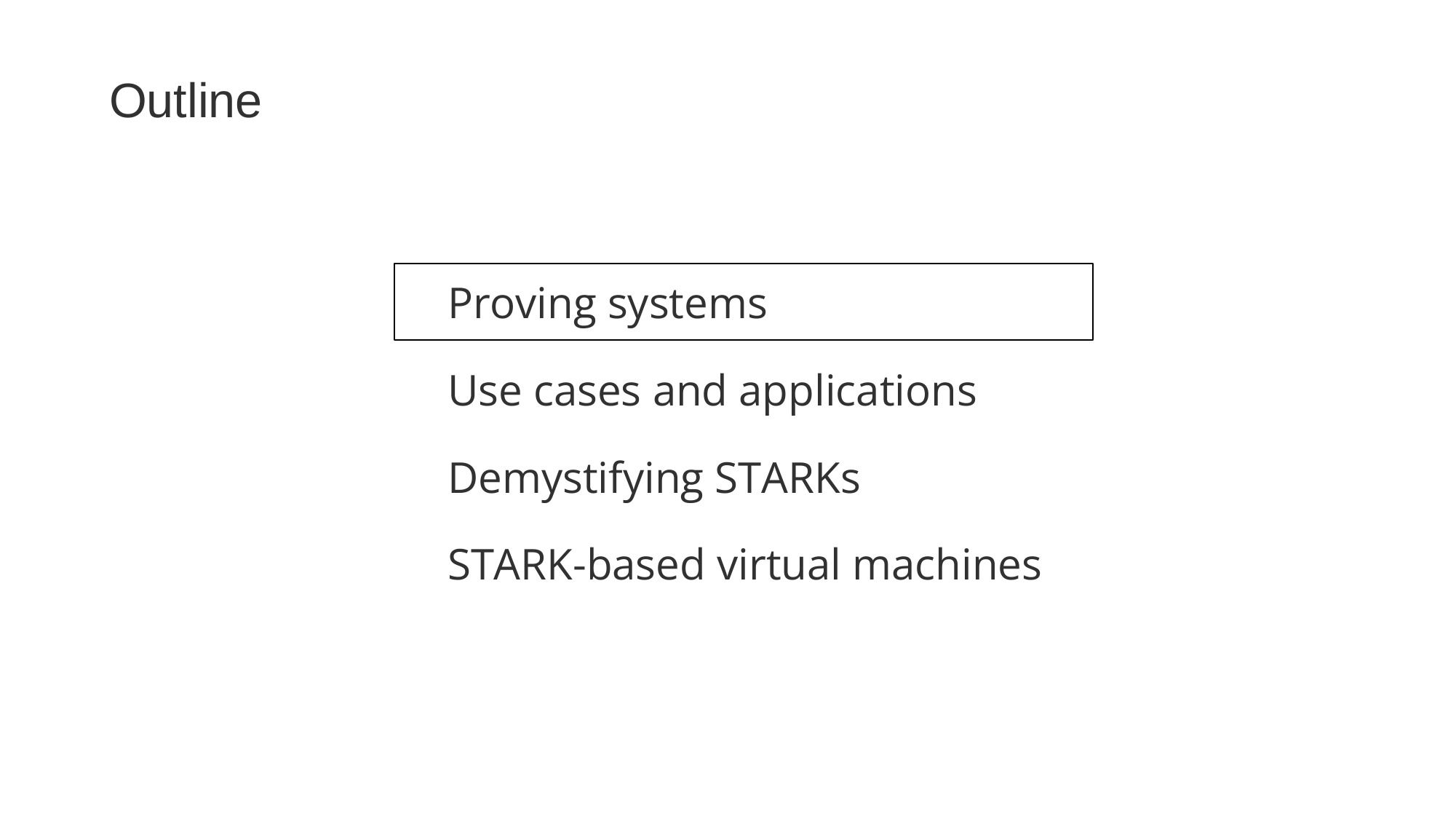

# Outline

Proving systems
Use cases and applications
Demystifying STARKs
STARK-based virtual machines
2